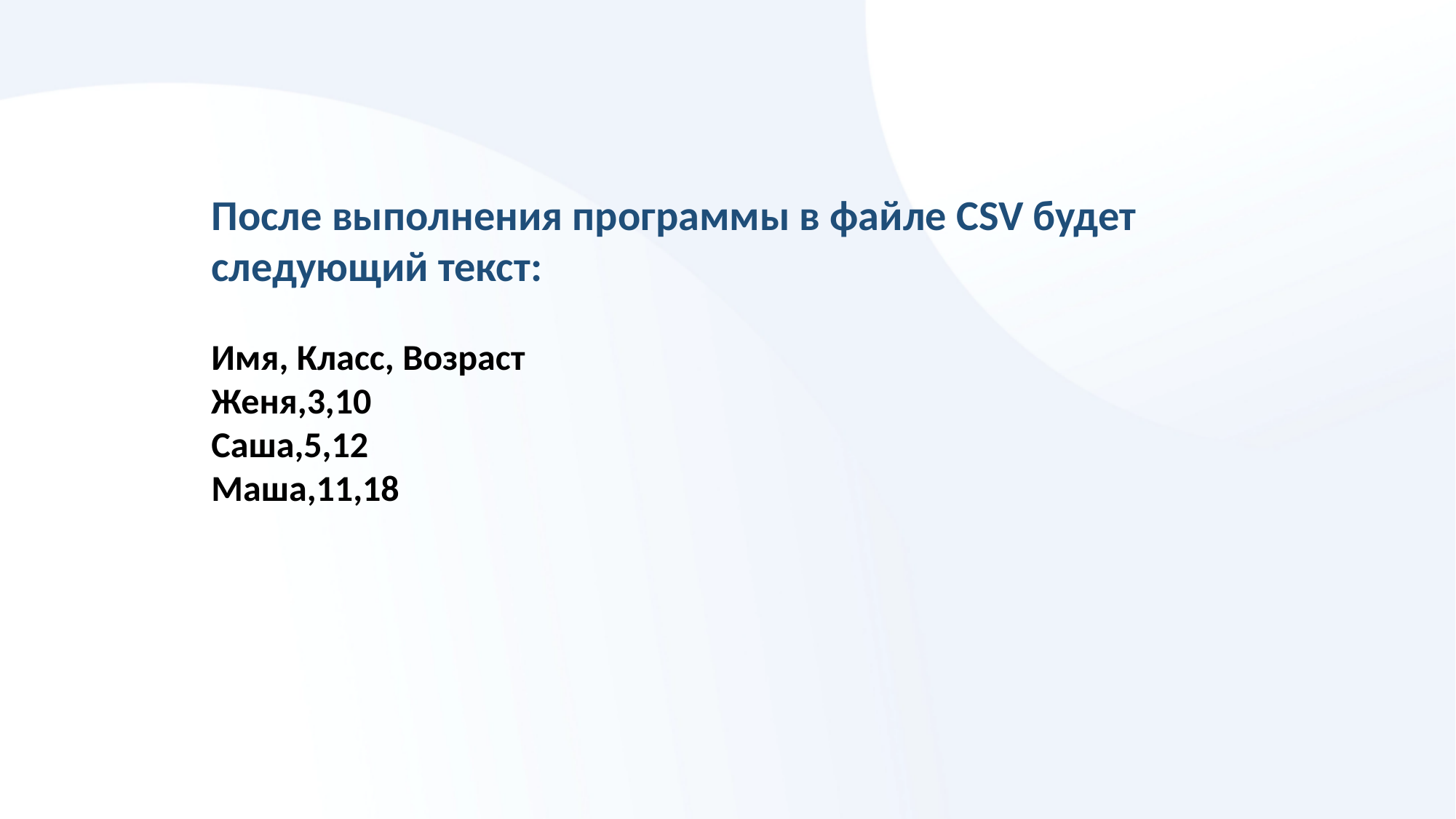

После выполнения программы в файле CSV будет следующий текст:

Имя, Класс, Возраст
Женя,3,10
Саша,5,12
Маша,11,18